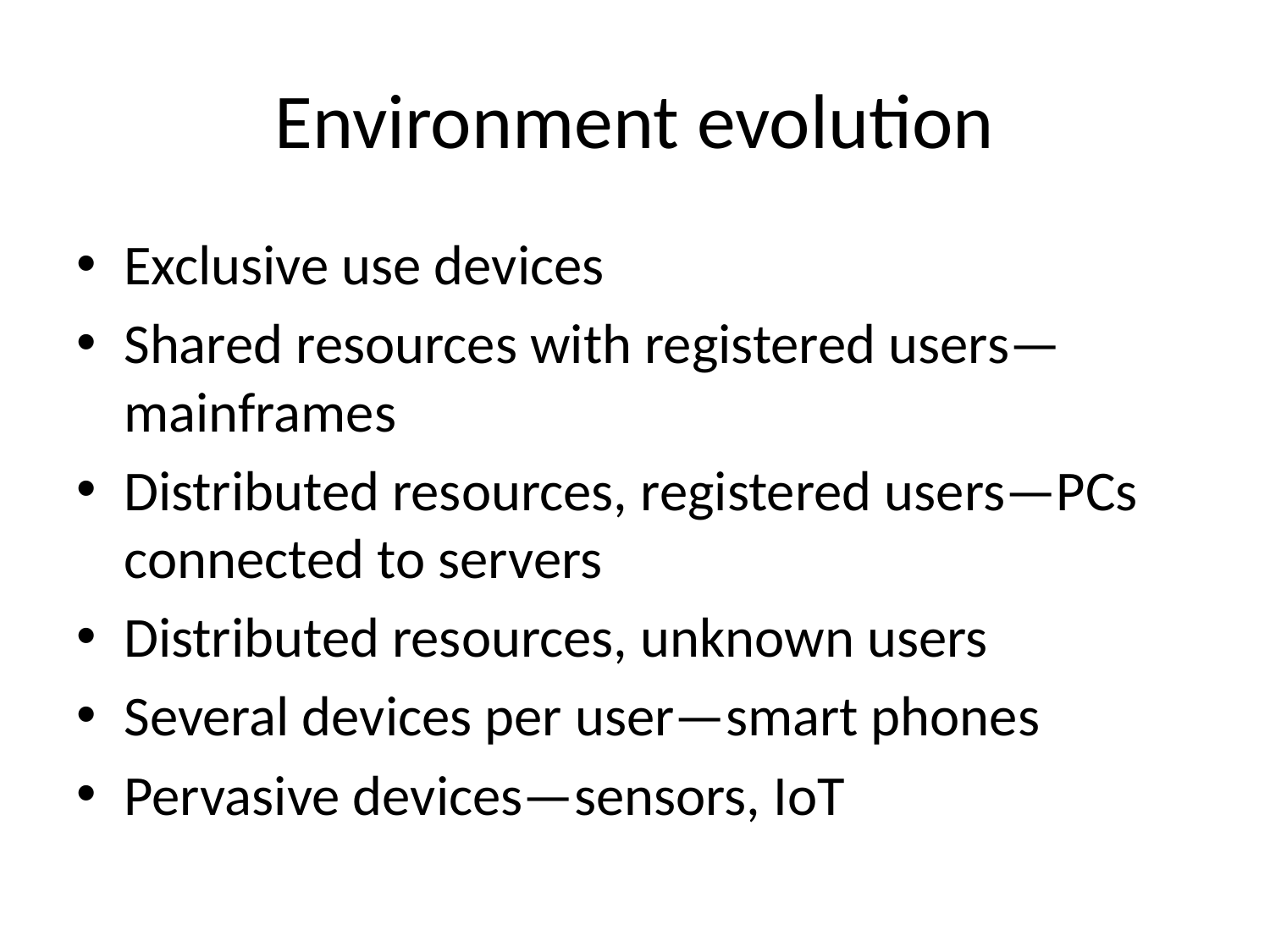

# Environment evolution
Exclusive use devices
Shared resources with registered users—mainframes
Distributed resources, registered users—PCs connected to servers
Distributed resources, unknown users
Several devices per user—smart phones
Pervasive devices—sensors, IoT